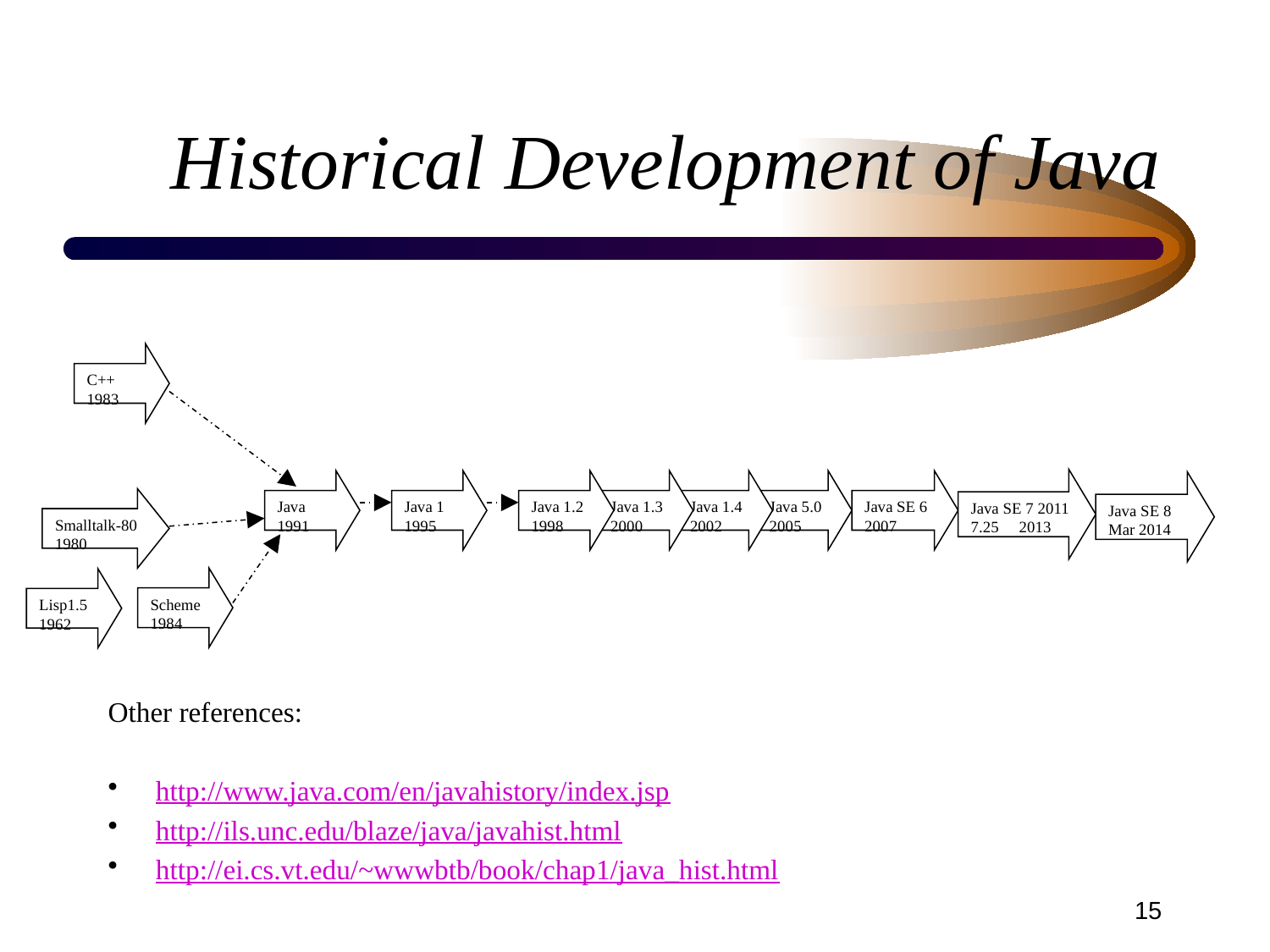

# Historical Development of Java

C++
1983

Java
1991

Java 1
1995

Java 1.2
1998

Java 1.3
2000

Java 1.4
2002

Java 5.0
2005

Java SE 6 2007

Smalltalk-80
1980

Scheme
1984

Java SE 7 2011
7.25     2013

Java SE 8
Mar 2014
Lisp1.5
1962

Other references:

http://www.java.com/en/javahistory/index.jsp
http://ils.unc.edu/blaze/java/javahist.html
http://ei.cs.vt.edu/~wwwbtb/book/chap1/java_hist.html
15